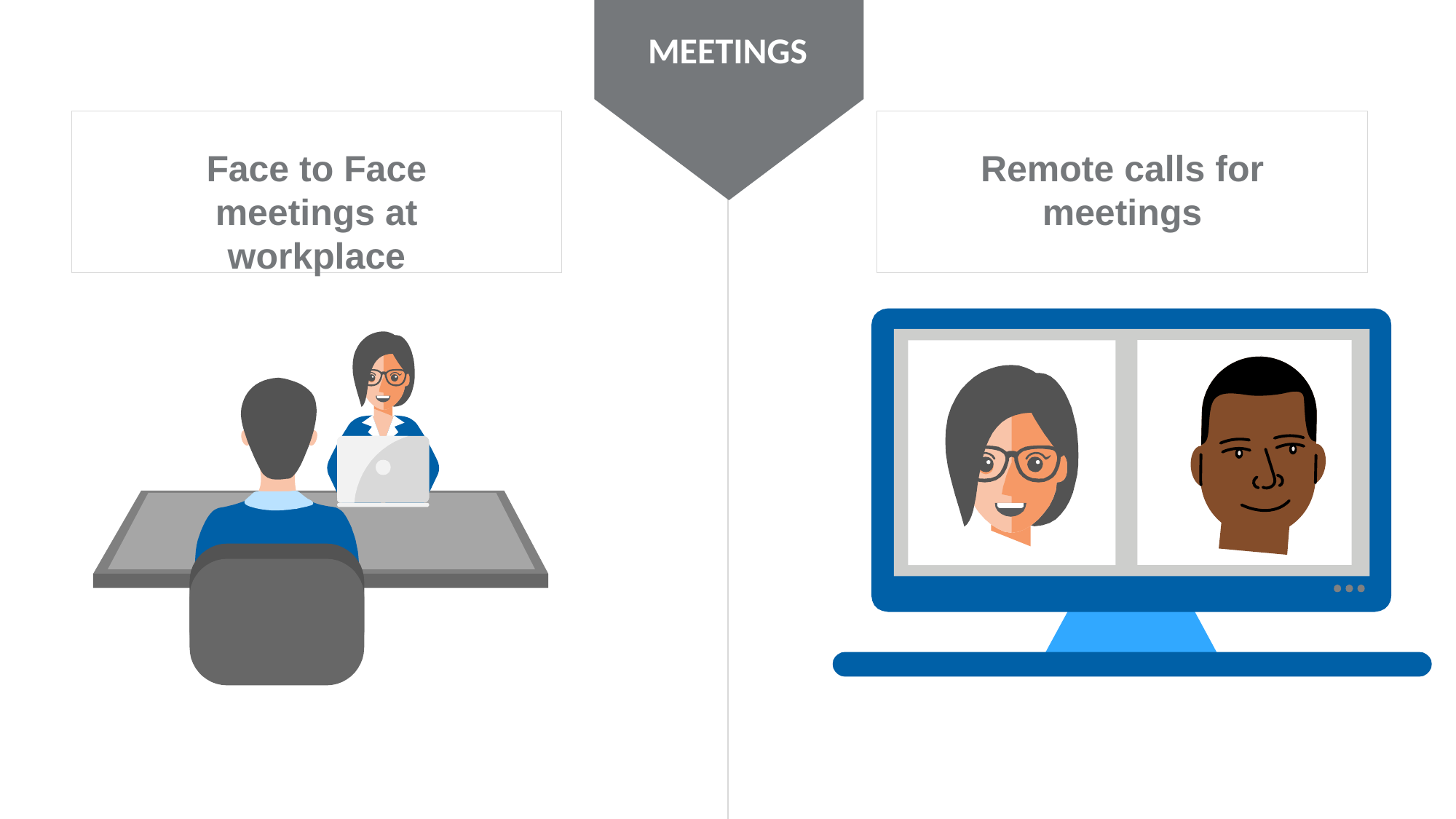

MEETINGS

Face to Face meetings at workplace
Remote calls for meetings